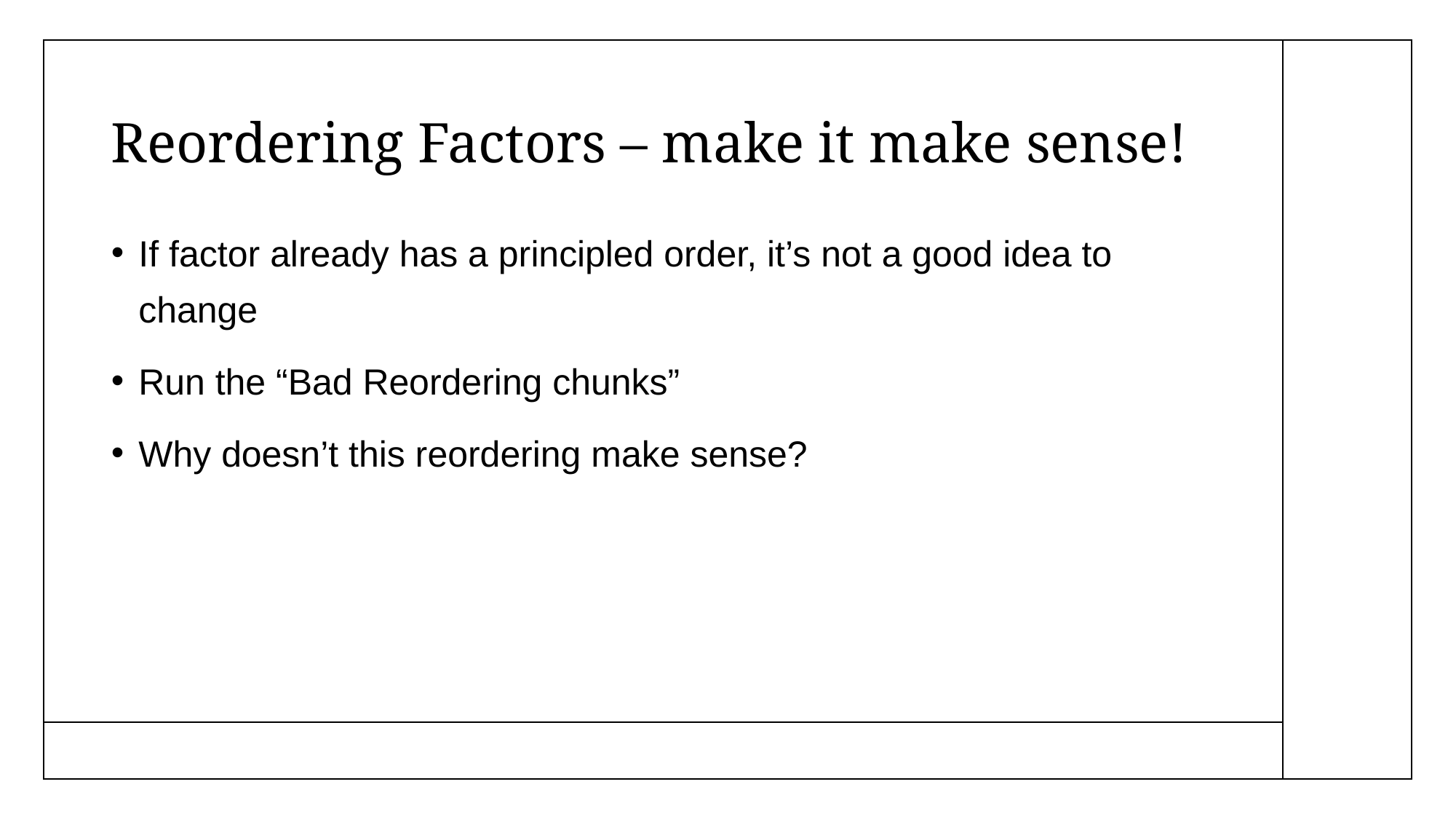

# Reordering Factors – make it make sense!
If factor already has a principled order, it’s not a good idea to change
Run the “Bad Reordering chunks”
Why doesn’t this reordering make sense?